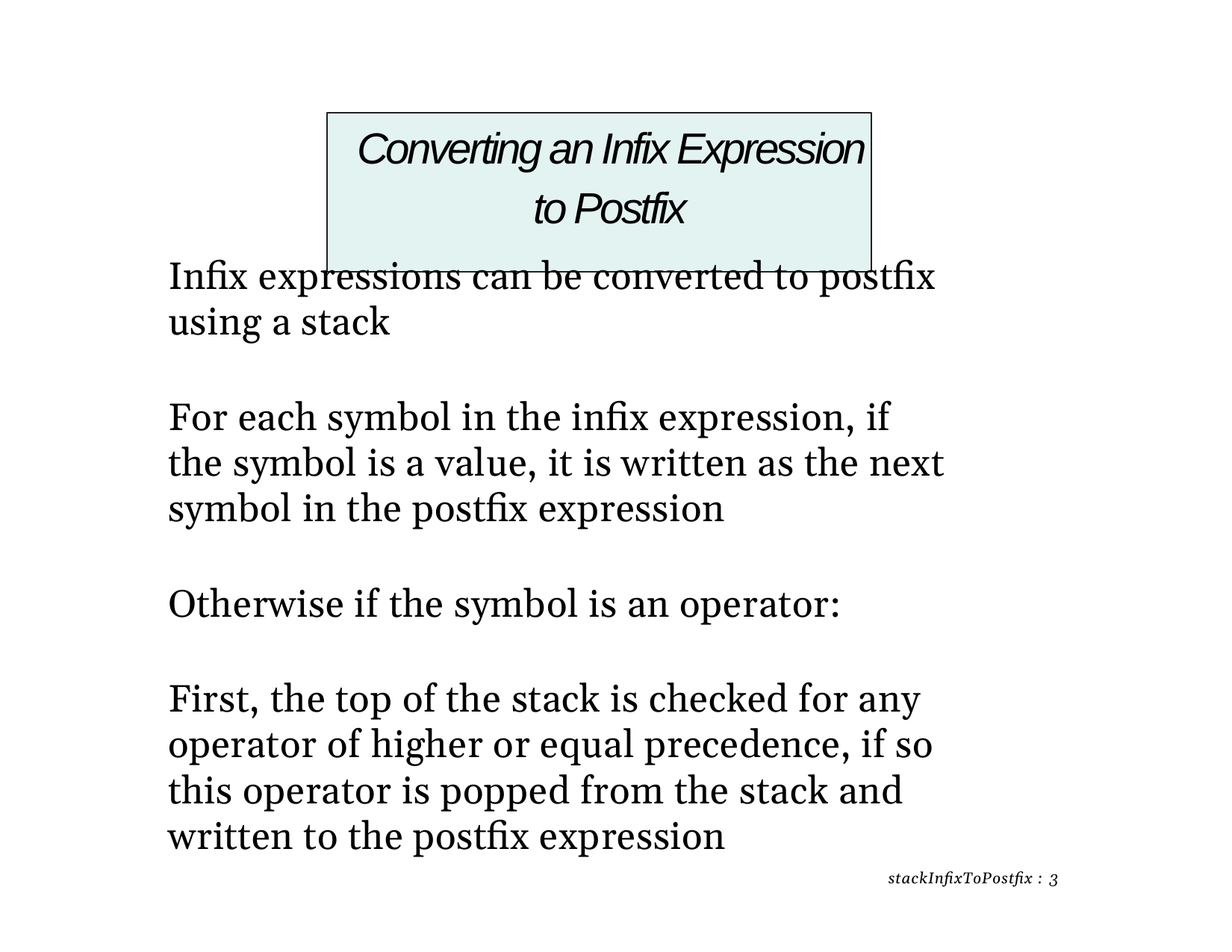

# Converting an Infix Expression to Postfix
Infix expressions can be converted to postfix using a stack

For each symbol in the infix expression, if the symbol is a value, it is written as the next symbol in the postfix expression

Otherwise if the symbol is an operator:

First, the top of the stack is checked for any operator of higher or equal precedence, if so this operator is popped from the stack and written to the postfix expression
stackInfixToPostfix : 3